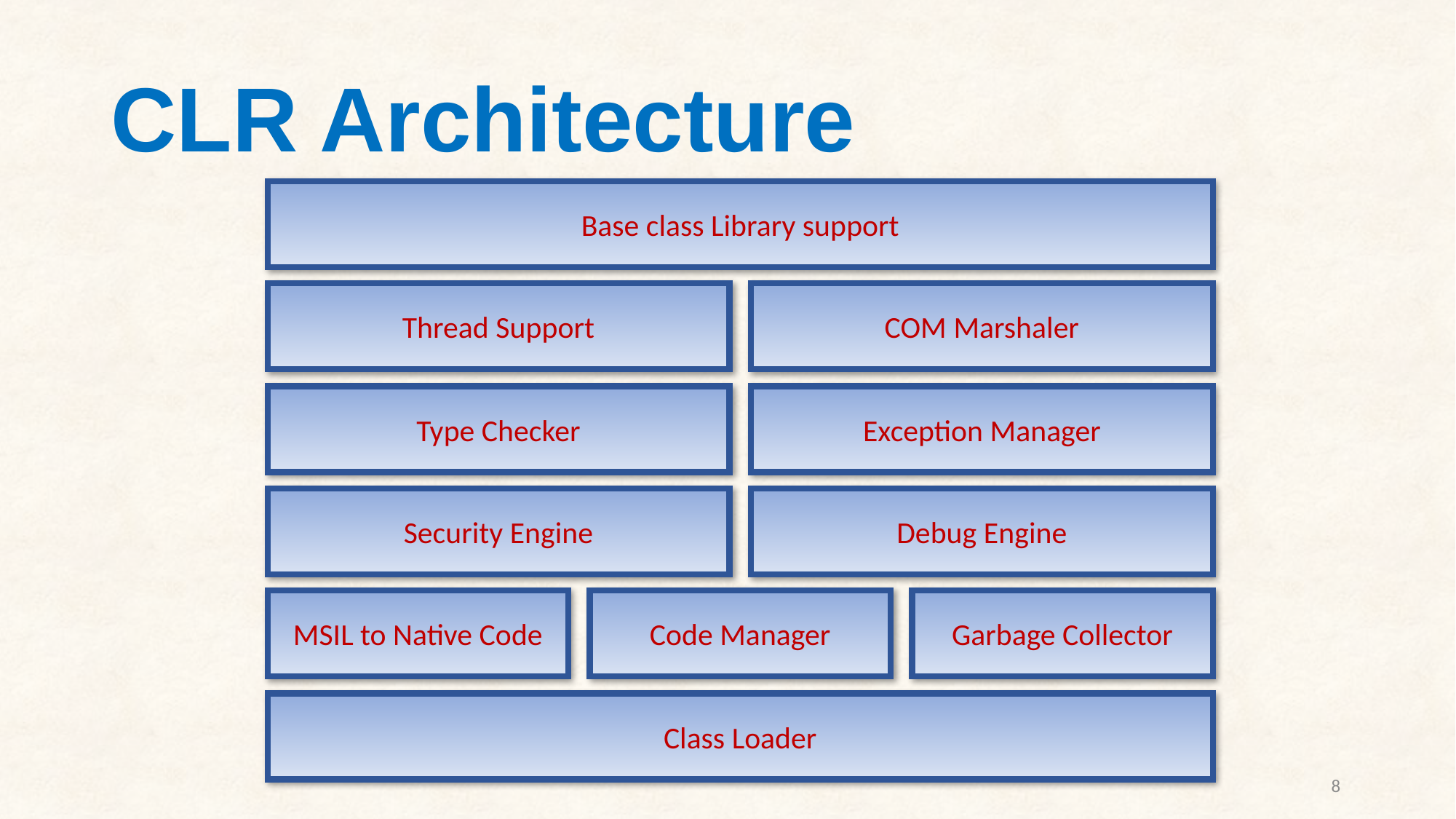

# CLR Architecture
Base class Library support
Thread Support
COM Marshaler
Type Checker
Exception Manager
Security Engine
Debug Engine
MSIL to Native Code
Code Manager
Garbage Collector
Class Loader
8